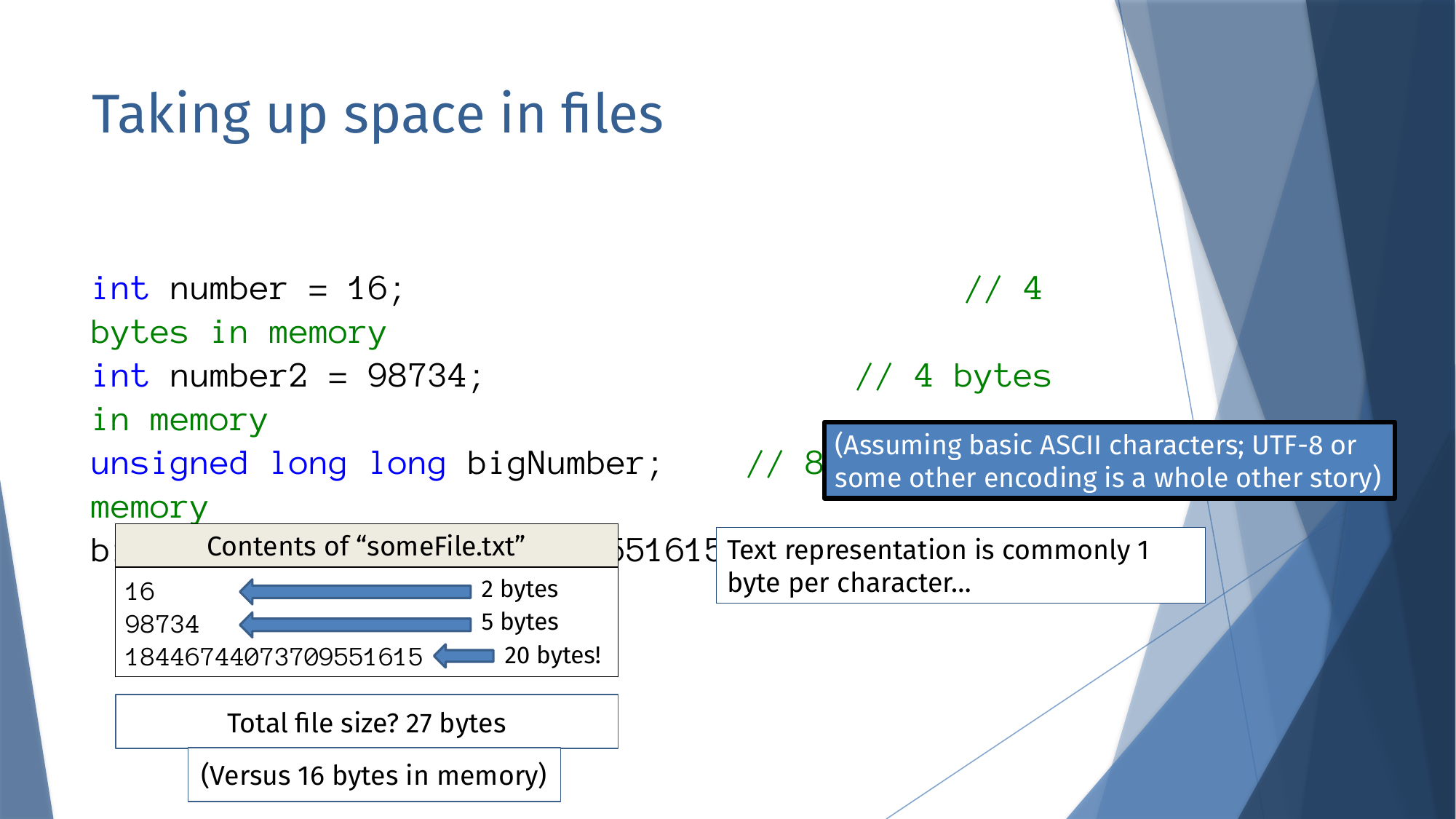

# Taking up space in files
int number = 16;						// 4 bytes in memory
int number2 = 98734;				// 4 bytes in memory
unsigned long long bigNumber;	// 8 bytes in memory
bigNumber = 18446744073709551615;
(Assuming basic ASCII characters; UTF-8 or some other encoding is a whole other story)
Contents of “someFile.txt”
16
98734
18446744073709551615
Text representation is commonly 1 byte per character…
2 bytes

5 bytes

20 bytes!

Total file size? 27 bytes
(Versus 16 bytes in memory)